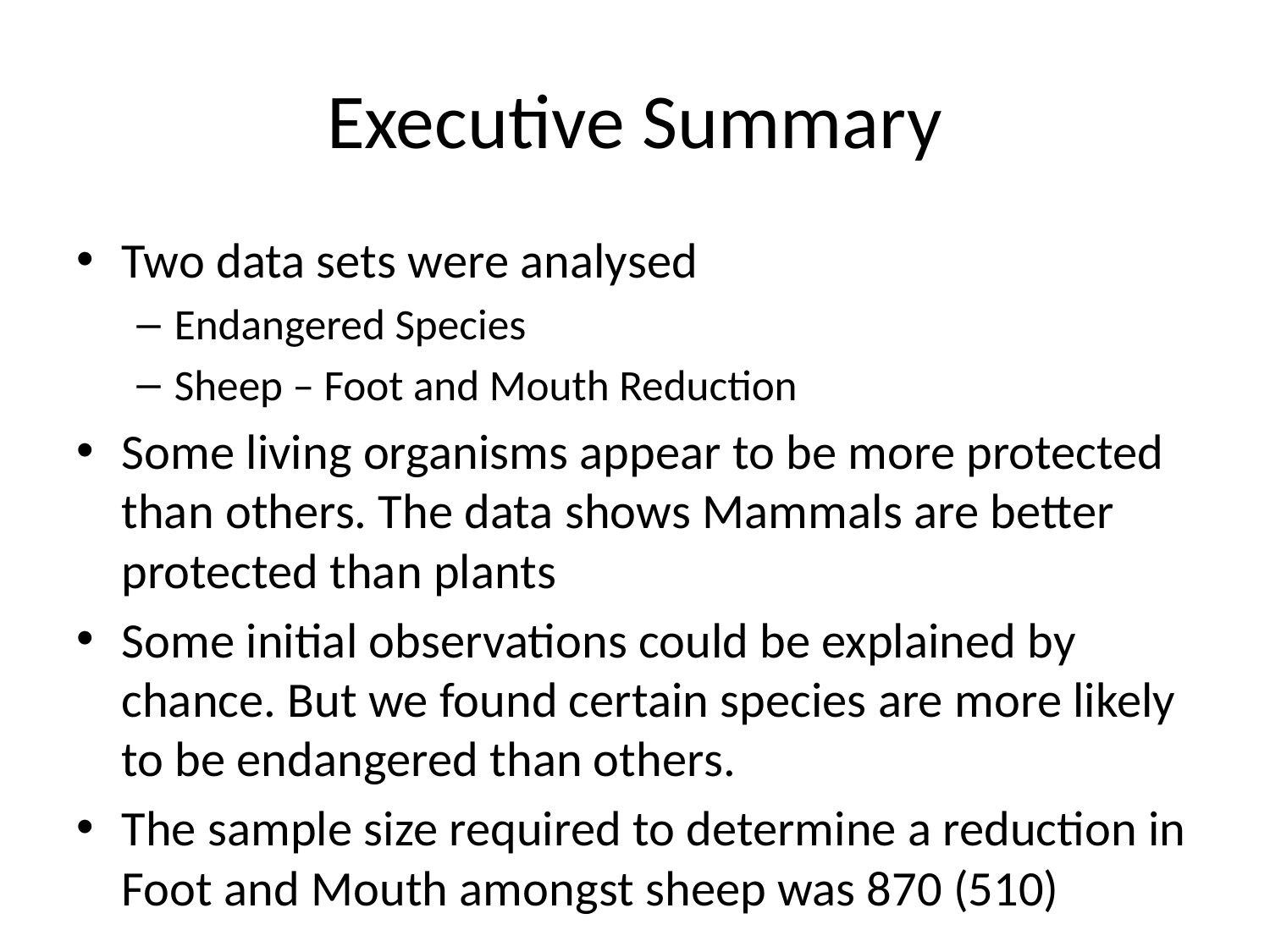

# Executive Summary
Two data sets were analysed
Endangered Species
Sheep – Foot and Mouth Reduction
Some living organisms appear to be more protected than others. The data shows Mammals are better protected than plants
Some initial observations could be explained by chance. But we found certain species are more likely to be endangered than others.
The sample size required to determine a reduction in Foot and Mouth amongst sheep was 870 (510)